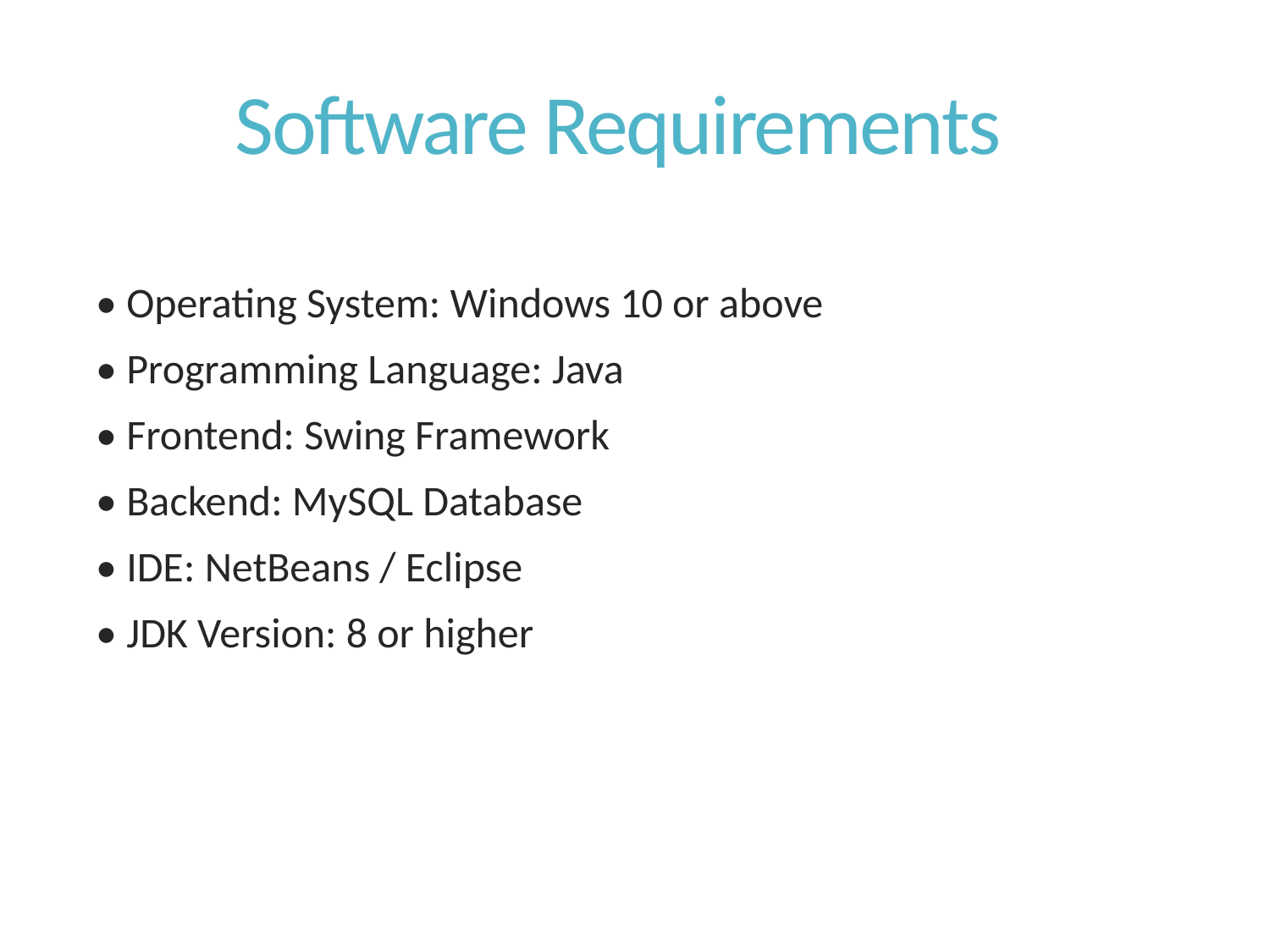

# Software Requirements
• Operating System: Windows 10 or above
• Programming Language: Java
• Frontend: Swing Framework
• Backend: MySQL Database
• IDE: NetBeans / Eclipse
• JDK Version: 8 or higher